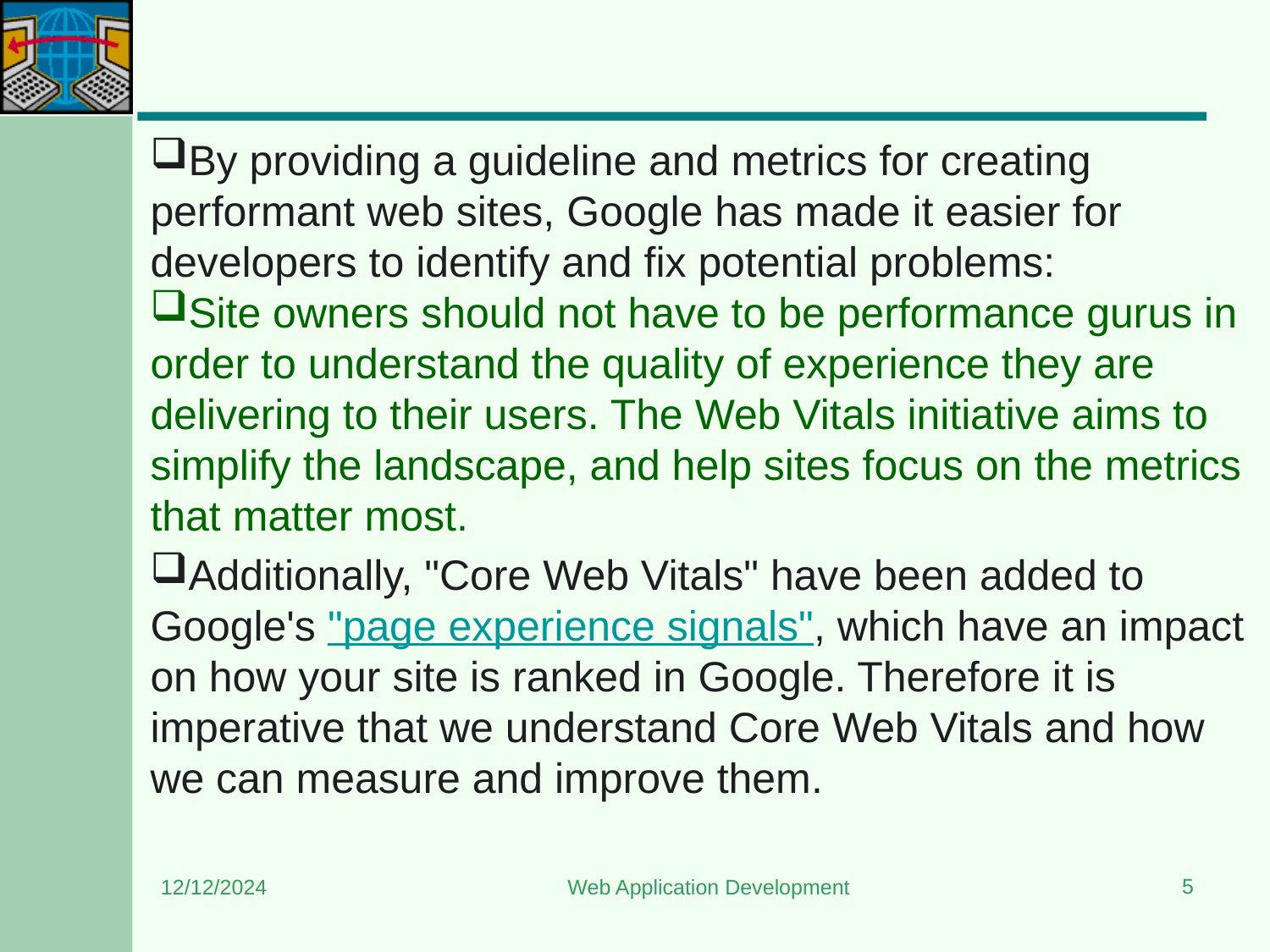

#
By providing a guideline and metrics for creating performant web sites, Google has made it easier for developers to identify and fix potential problems:
Site owners should not have to be performance gurus in order to understand the quality of experience they are delivering to their users. The Web Vitals initiative aims to simplify the landscape, and help sites focus on the metrics that matter most.
Additionally, "Core Web Vitals" have been added to Google's "page experience signals", which have an impact on how your site is ranked in Google. Therefore it is imperative that we understand Core Web Vitals and how we can measure and improve them.

5
12/12/2024
Web Application Development